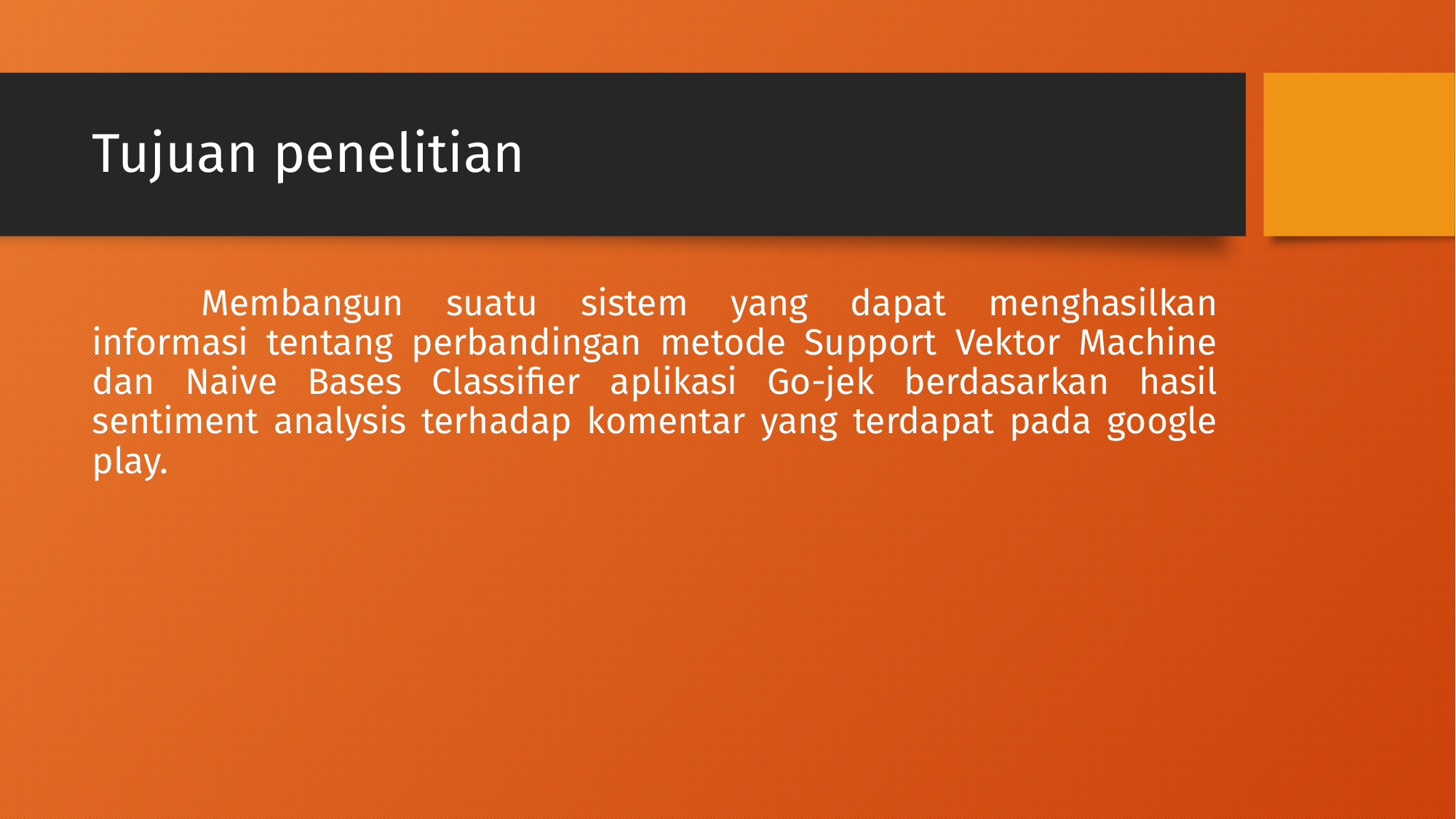

# Tujuan penelitian
	Membangun suatu sistem yang dapat menghasilkan informasi tentang perbandingan metode Support Vektor Machine dan Naive Bases Classifier aplikasi Go-jek berdasarkan hasil sentiment analysis terhadap komentar yang terdapat pada google play.